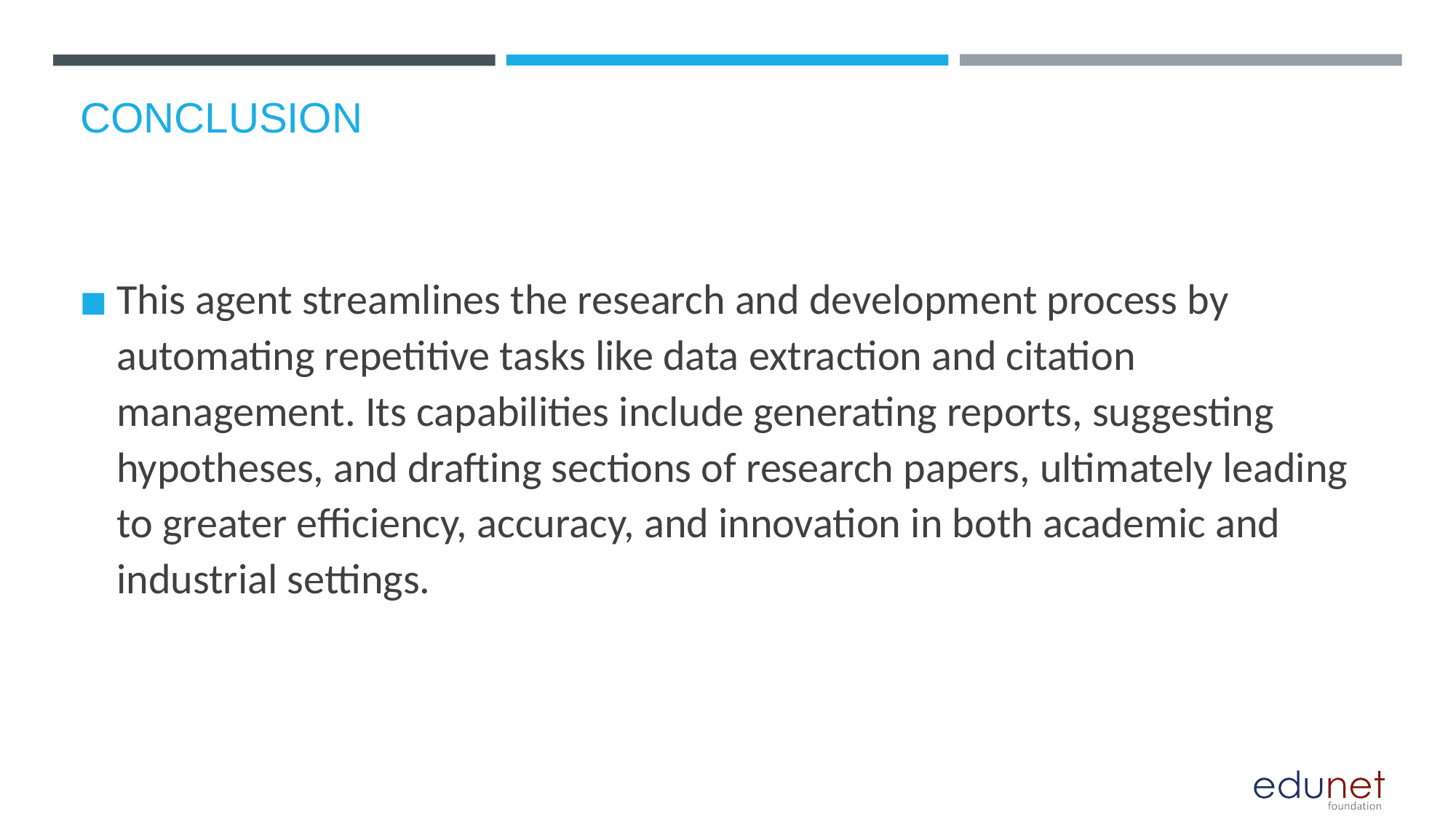

# CONCLUSION
This agent streamlines the research and development process by automating repetitive tasks like data extraction and citation management. Its capabilities include generating reports, suggesting hypotheses, and drafting sections of research papers, ultimately leading to greater efficiency, accuracy, and innovation in both academic and industrial settings.